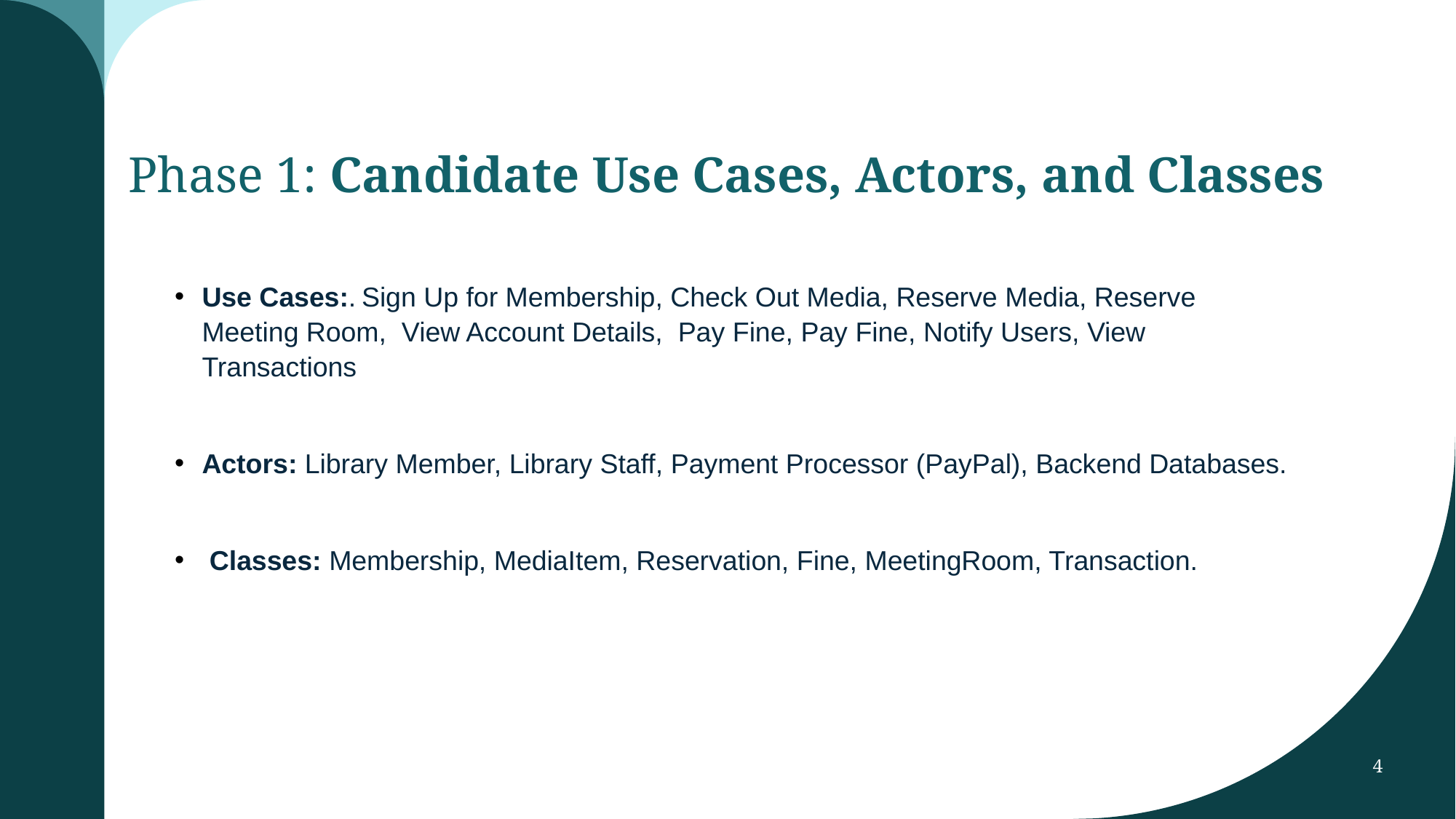

# Phase 1: Candidate Use Cases, Actors, and Classes
Use Cases:. Sign Up for Membership, Check Out Media, Reserve Media, Reserve Meeting Room,  View Account Details,  Pay Fine, Pay Fine, Notify Users, View Transactions

Actors: Library Member, Library Staff, Payment Processor (PayPal), Backend Databases.

 Classes: Membership, MediaItem, Reservation, Fine, MeetingRoom, Transaction.
4